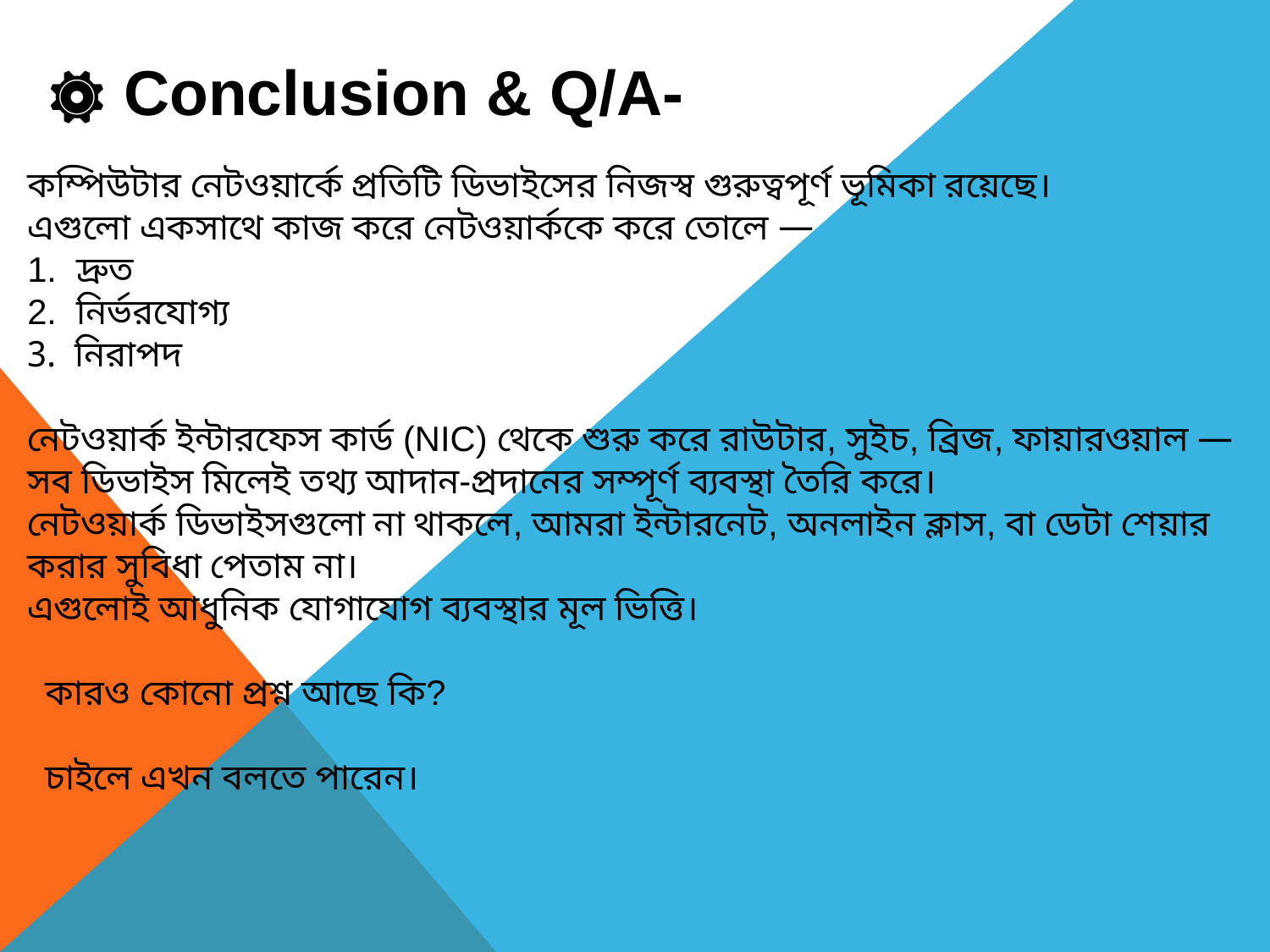

⚙ Conclusion & Q/A-
কম্পিউটার নেটওয়ার্কে প্রতিটি ডিভাইসের নিজস্ব গুরুত্বপূর্ণ ভূমিকা রয়েছে।
এগুলো একসাথে কাজ করে নেটওয়ার্ককে করে তোলে —
1.  দ্রুত
2.  নির্ভরযোগ্য
নিরাপদ

নেটওয়ার্ক ইন্টারফেস কার্ড (NIC) থেকে শুরু করে রাউটার, সুইচ, ব্রিজ, ফায়ারওয়াল —
সব ডিভাইস মিলেই তথ্য আদান-প্রদানের সম্পূর্ণ ব্যবস্থা তৈরি করে।
নেটওয়ার্ক ডিভাইসগুলো না থাকলে, আমরা ইন্টারনেট, অনলাইন ক্লাস, বা ডেটা শেয়ার করার সুবিধা পেতাম না।
এগুলোই আধুনিক যোগাযোগ ব্যবস্থার মূল ভিত্তি।

  কারও কোনো প্রশ্ন আছে কি?

  চাইলে এখন বলতে পারেন।